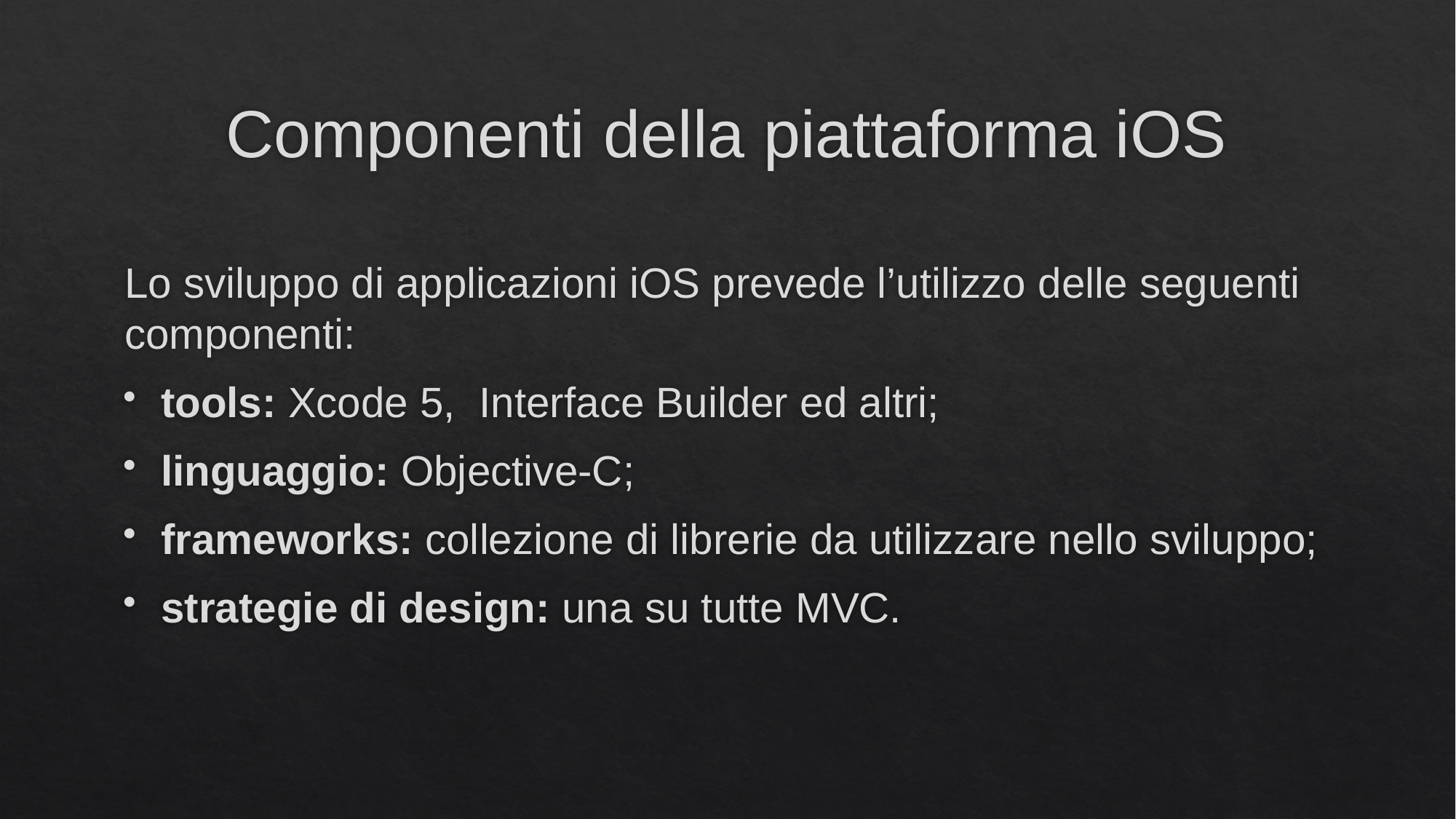

# Componenti della piattaforma iOS
Lo sviluppo di applicazioni iOS prevede l’utilizzo delle seguenti componenti:
tools: Xcode 5,  Interface Builder ed altri;
linguaggio: Objective-C;
frameworks: collezione di librerie da utilizzare nello sviluppo;
strategie di design: una su tutte MVC.